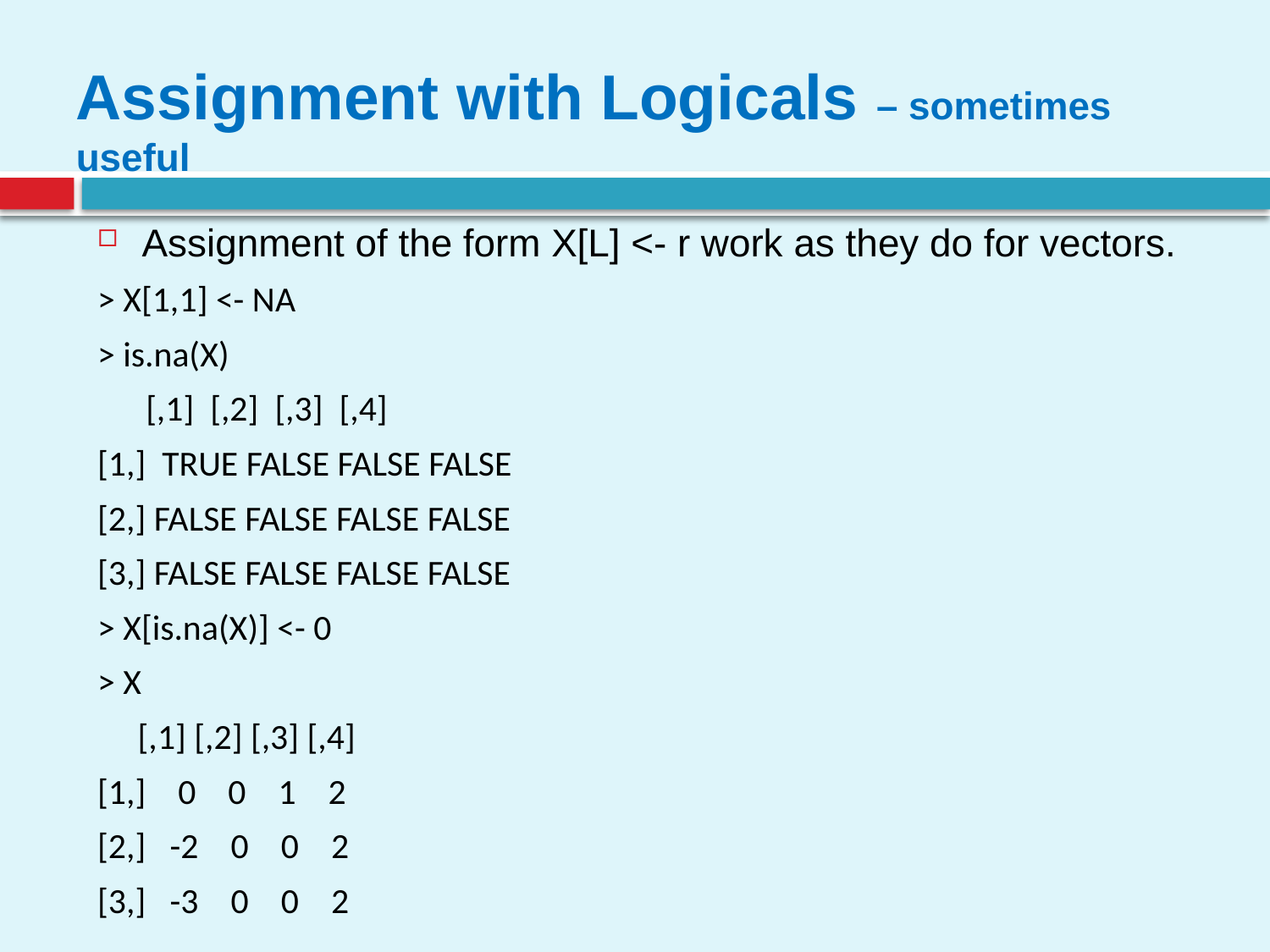

# Assignment with Logicals – sometimes useful
Assignment of the form X[L] <- r work as they do for vectors.
> X[1,1] <- NA
> is.na(X)
      [,1]  [,2]  [,3]  [,4]
[1,]  TRUE FALSE FALSE FALSE
[2,] FALSE FALSE FALSE FALSE
[3,] FALSE FALSE FALSE FALSE
> X[is.na(X)] <- 0
> X
     [,1] [,2] [,3] [,4]
[1,]    0    0    1    2
[2,]   -2    0    0    2
[3,]   -3    0    0    2